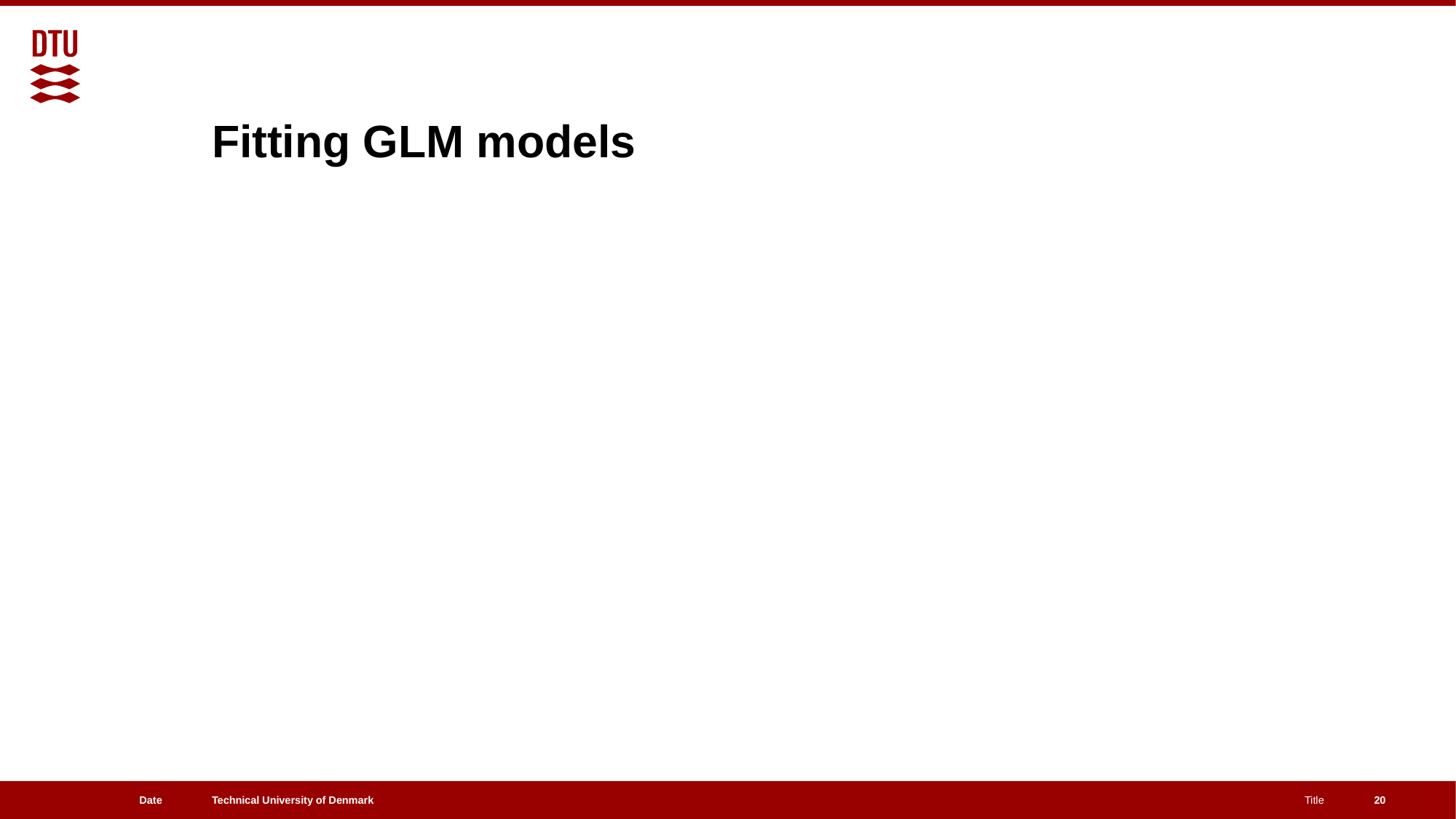

# Fitting GLM models

Date
Title
20